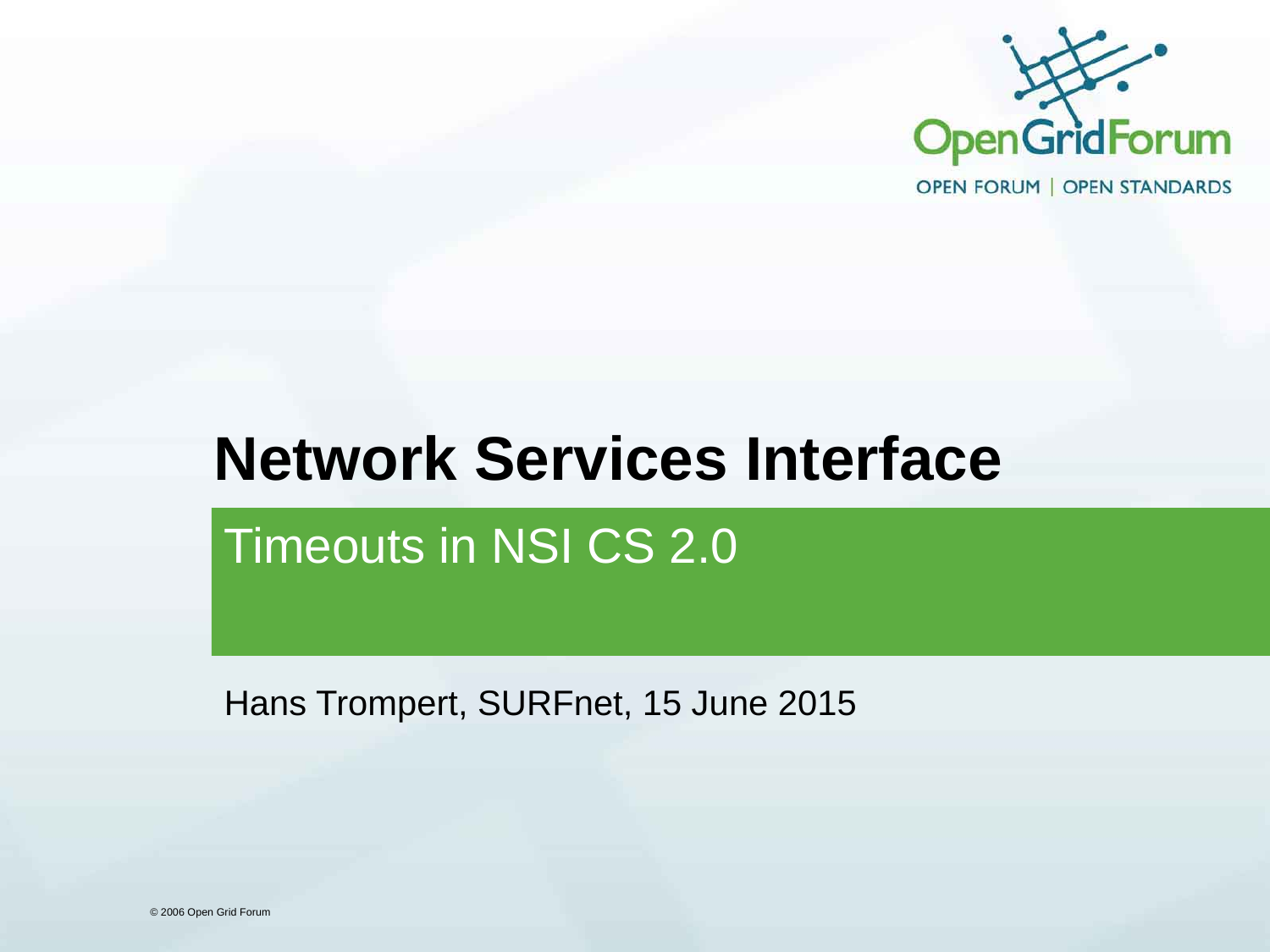

# Network Services Interface
Timeouts in NSI CS 2.0
Hans Trompert, SURFnet, 15 June 2015